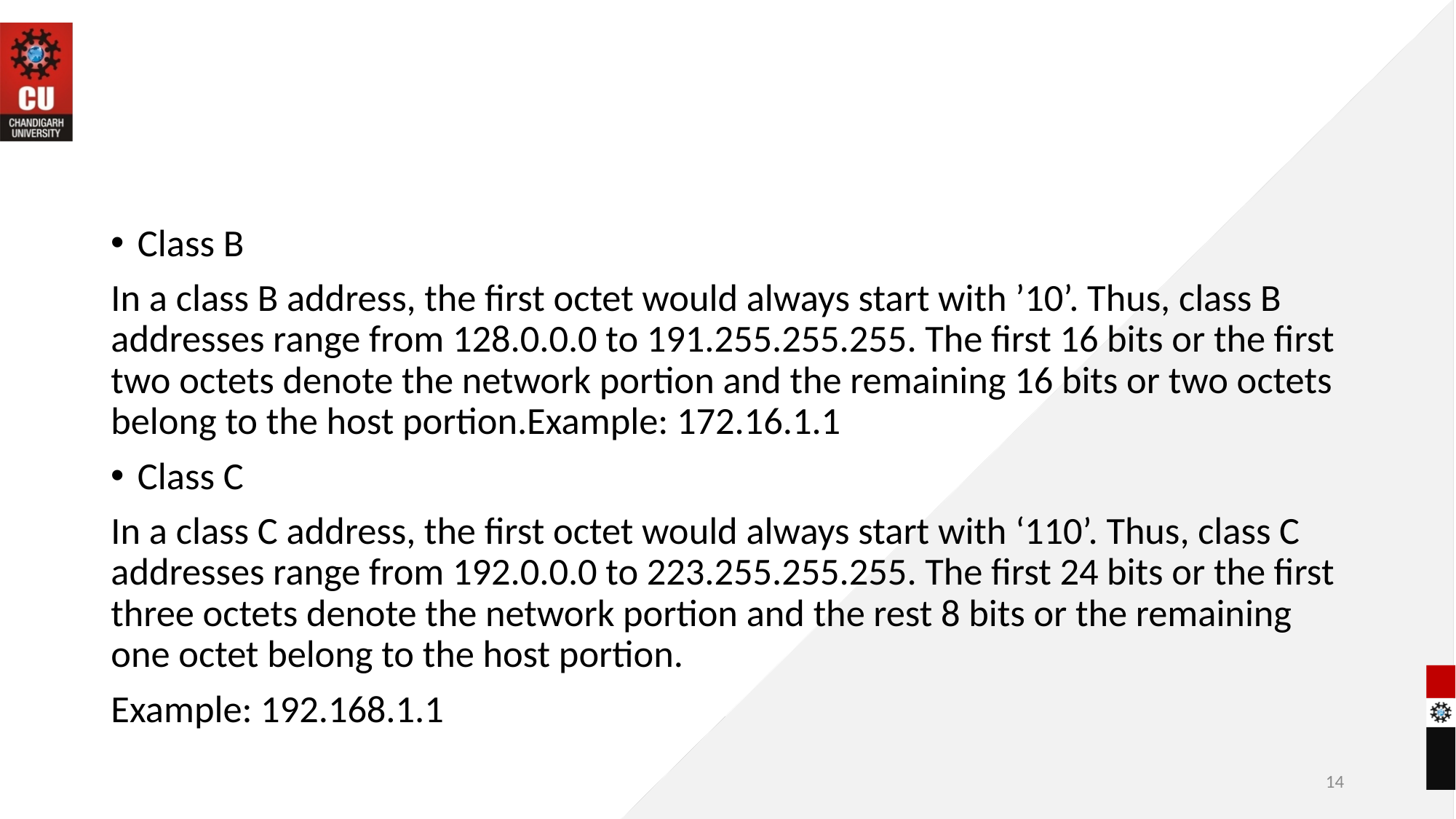

#
Class B
In a class B address, the first octet would always start with ’10’. Thus, class B addresses range from 128.0.0.0 to 191.255.255.255. The first 16 bits or the first two octets denote the network portion and the remaining 16 bits or two octets belong to the host portion.Example: 172.16.1.1
Class C
In a class C address, the first octet would always start with ‘110’. Thus, class C addresses range from 192.0.0.0 to 223.255.255.255. The first 24 bits or the first three octets denote the network portion and the rest 8 bits or the remaining one octet belong to the host portion.
Example: 192.168.1.1
14